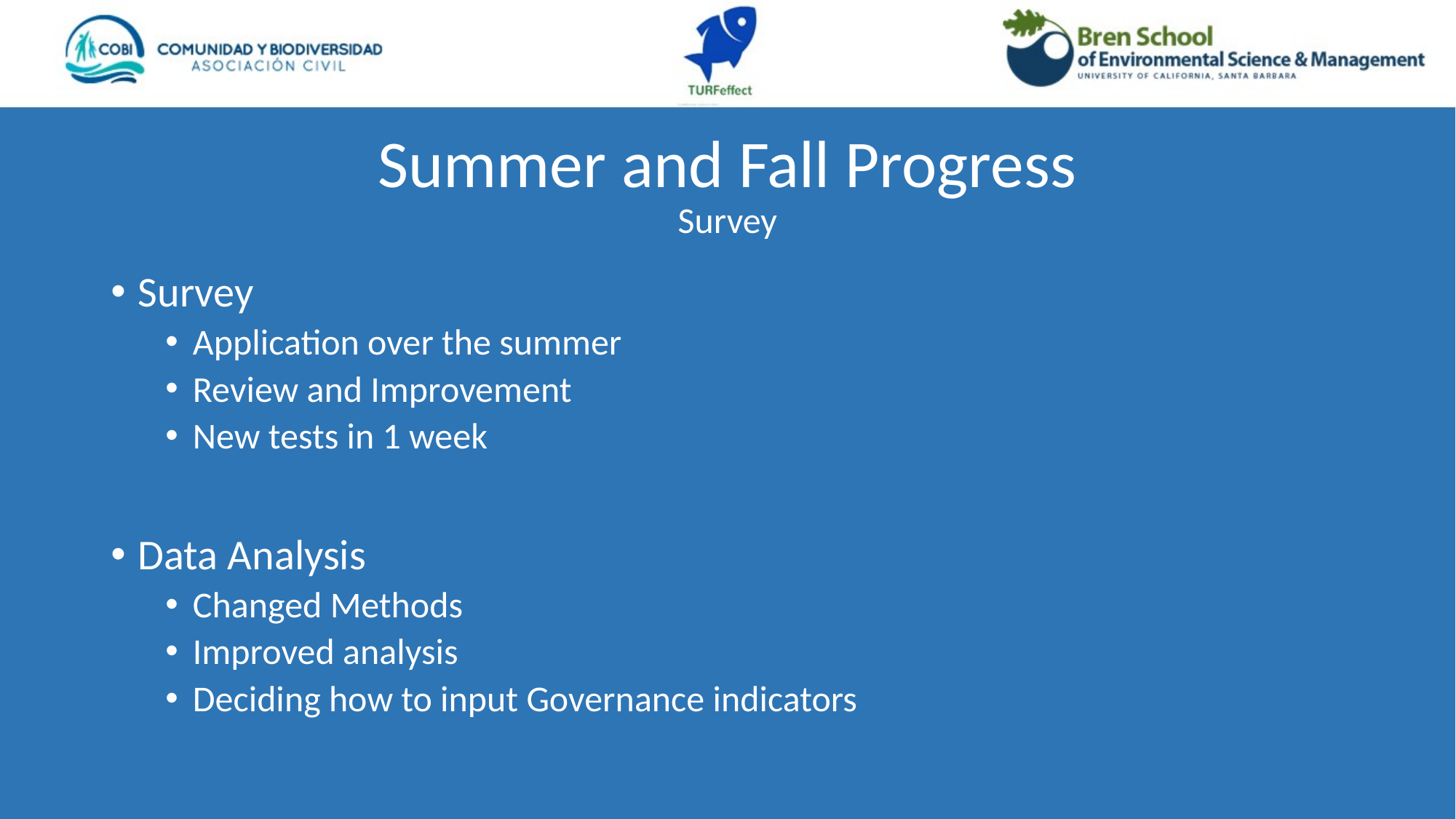

# Summer and Fall Progress Survey
Survey
Application over the summer
Review and Improvement
New tests in 1 week

Data Analysis
Changed Methods
Improved analysis
Deciding how to input Governance indicators